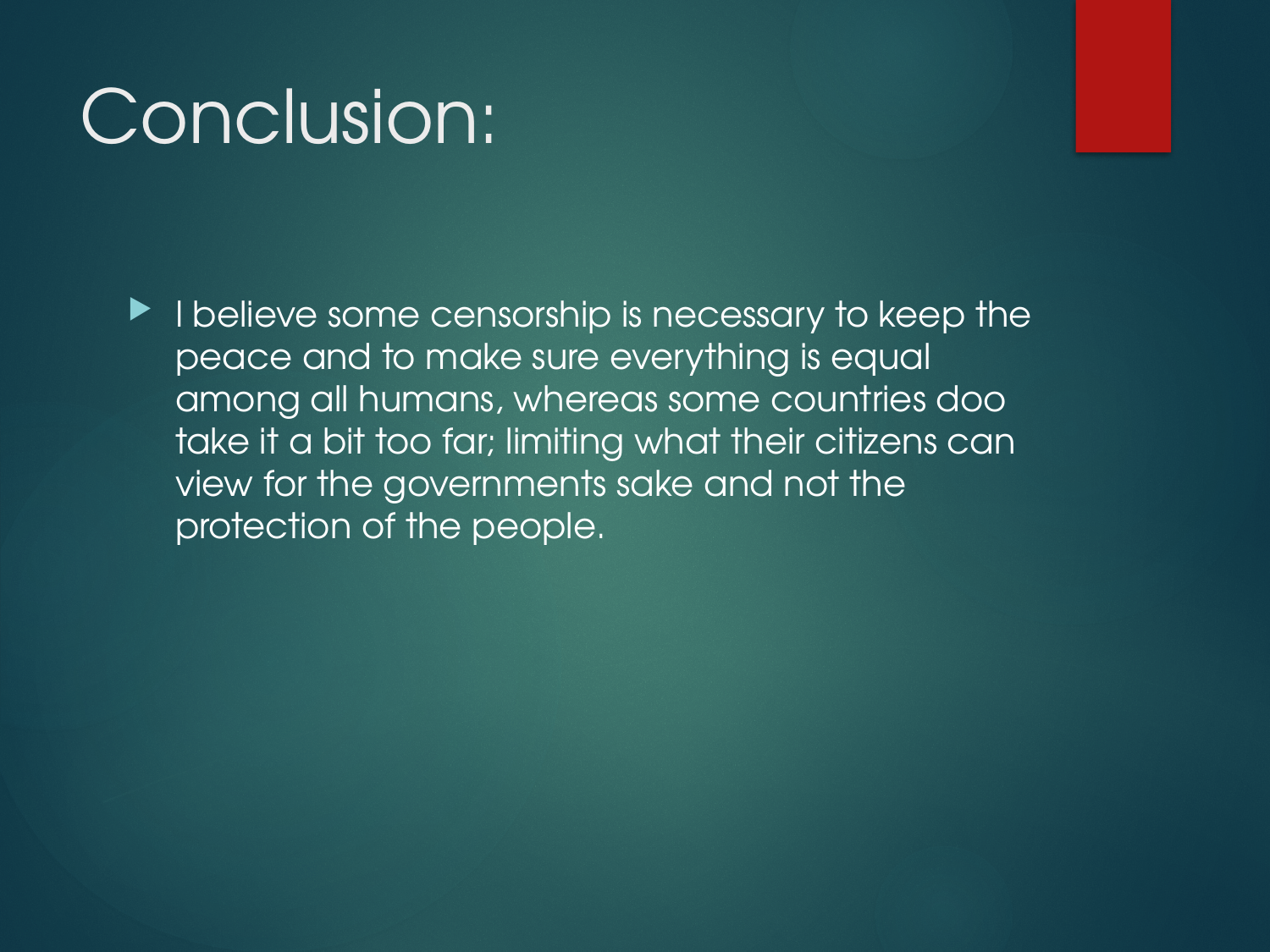

# Conclusion:
I believe some censorship is necessary to keep the peace and to make sure everything is equal among all humans, whereas some countries doo take it a bit too far; limiting what their citizens can view for the governments sake and not the protection of the people.